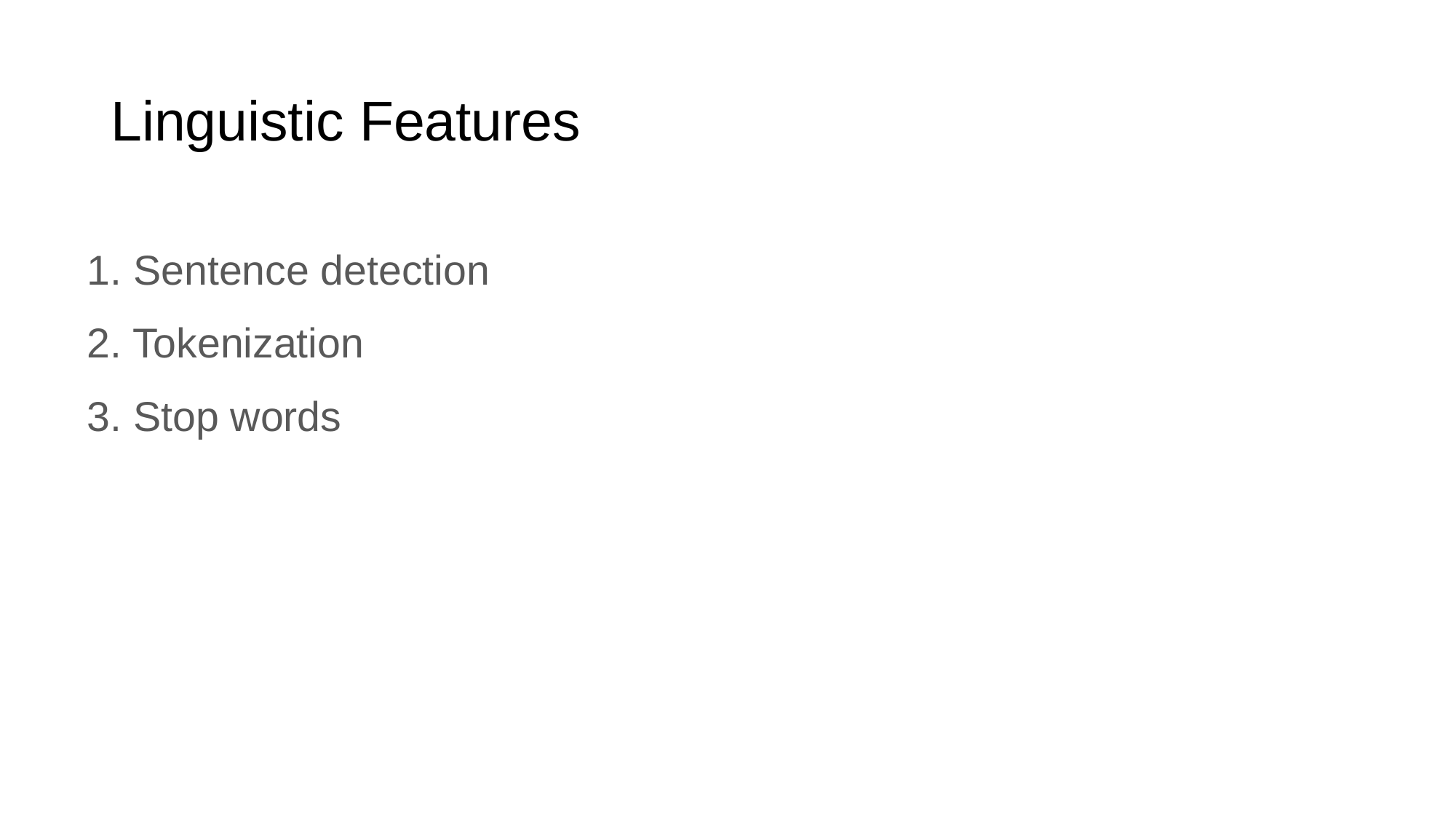

# Linguistic Features
1. Sentence detection
2. Tokenization
3. Stop words